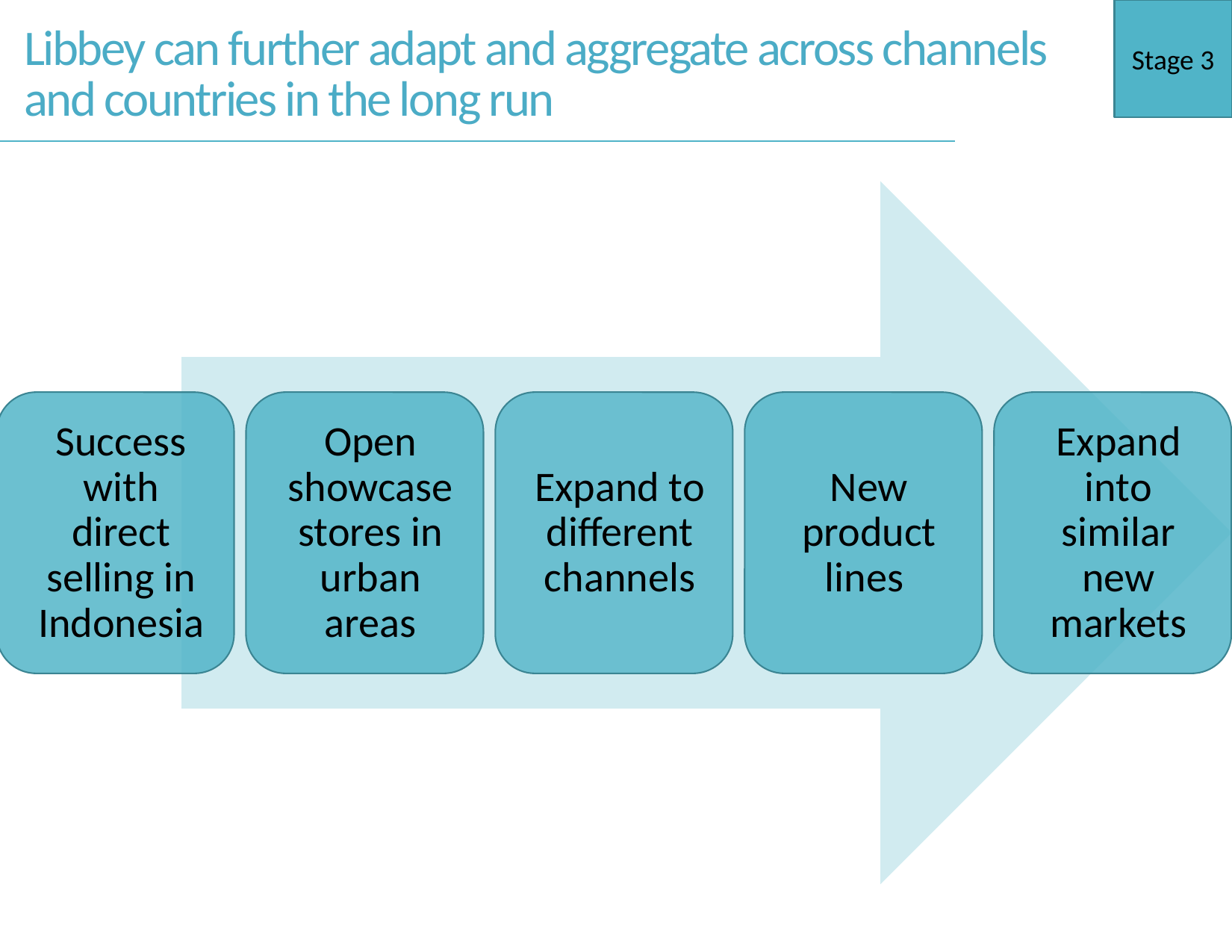

Stage 3
Libbey can further adapt and aggregate across channels and countries in the long run
Success with direct selling in Indonesia
Open showcase stores in urban areas
Expand to different channels
New product lines
Expand into similar new markets